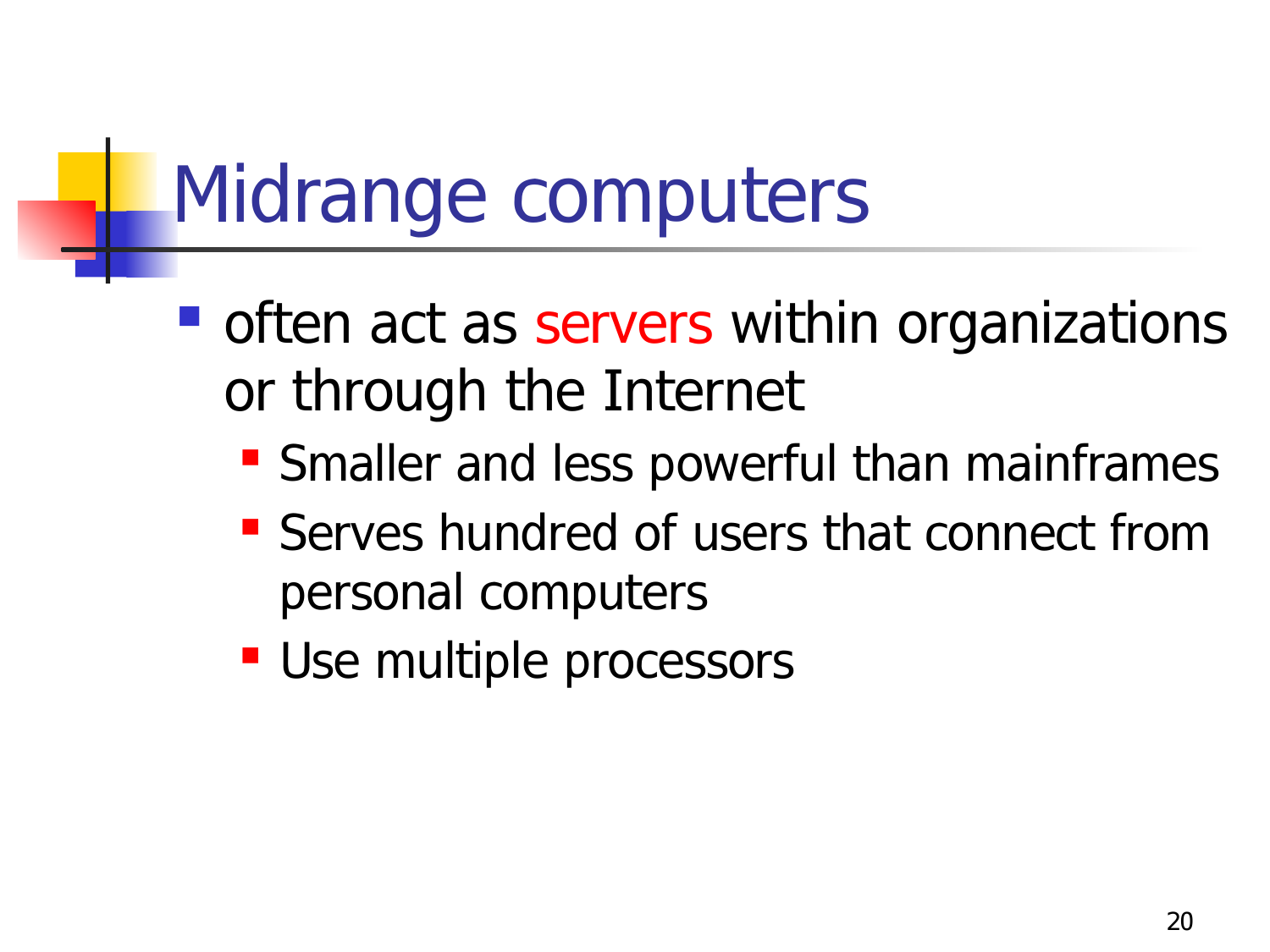

# Midrange computers
often act as servers within organizations or through the Internet
Smaller and less powerful than mainframes
Serves hundred of users that connect from personal computers
Use multiple processors

20